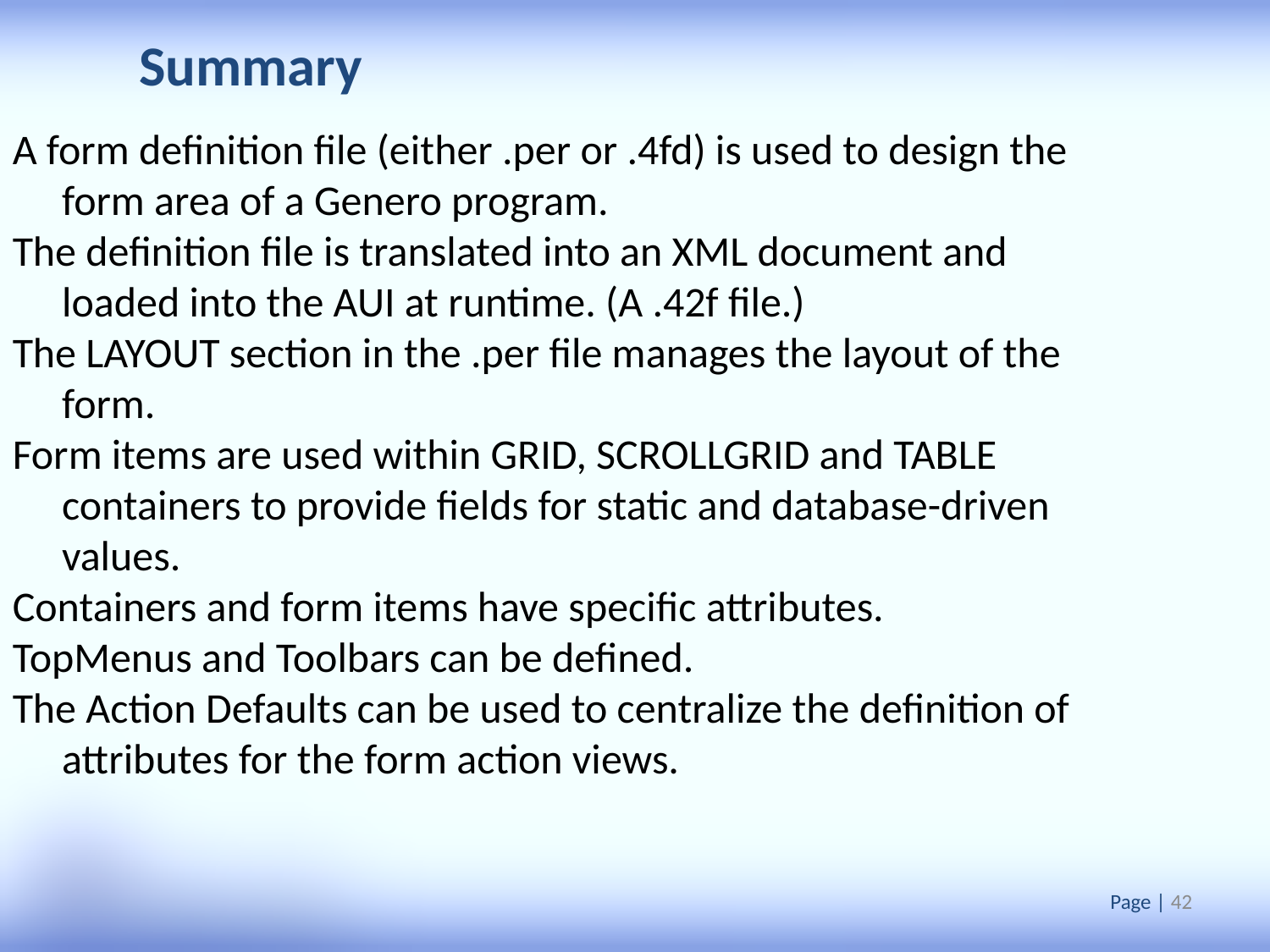

Summary
A form definition file (either .per or .4fd) is used to design the form area of a Genero program.
The definition file is translated into an XML document and loaded into the AUI at runtime. (A .42f file.)
The LAYOUT section in the .per file manages the layout of the form.
Form items are used within GRID, SCROLLGRID and TABLE containers to provide fields for static and database-driven values.
Containers and form items have specific attributes.
TopMenus and Toolbars can be defined.
The Action Defaults can be used to centralize the definition of attributes for the form action views.